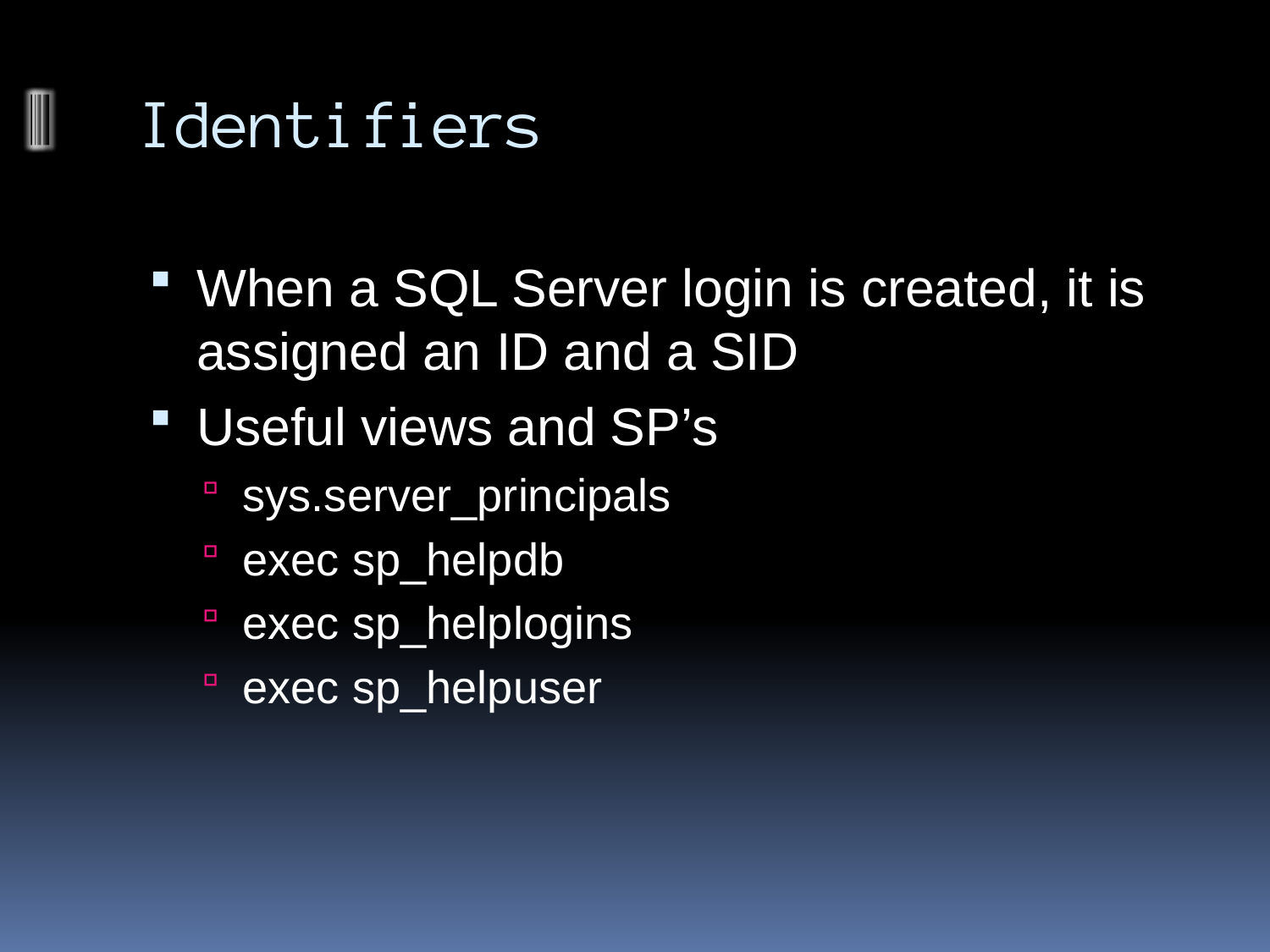

# Identifiers
When a SQL Server login is created, it is assigned an ID and a SID
Useful views and SP’s
sys.server_principals
exec sp_helpdb
exec sp_helplogins
exec sp_helpuser